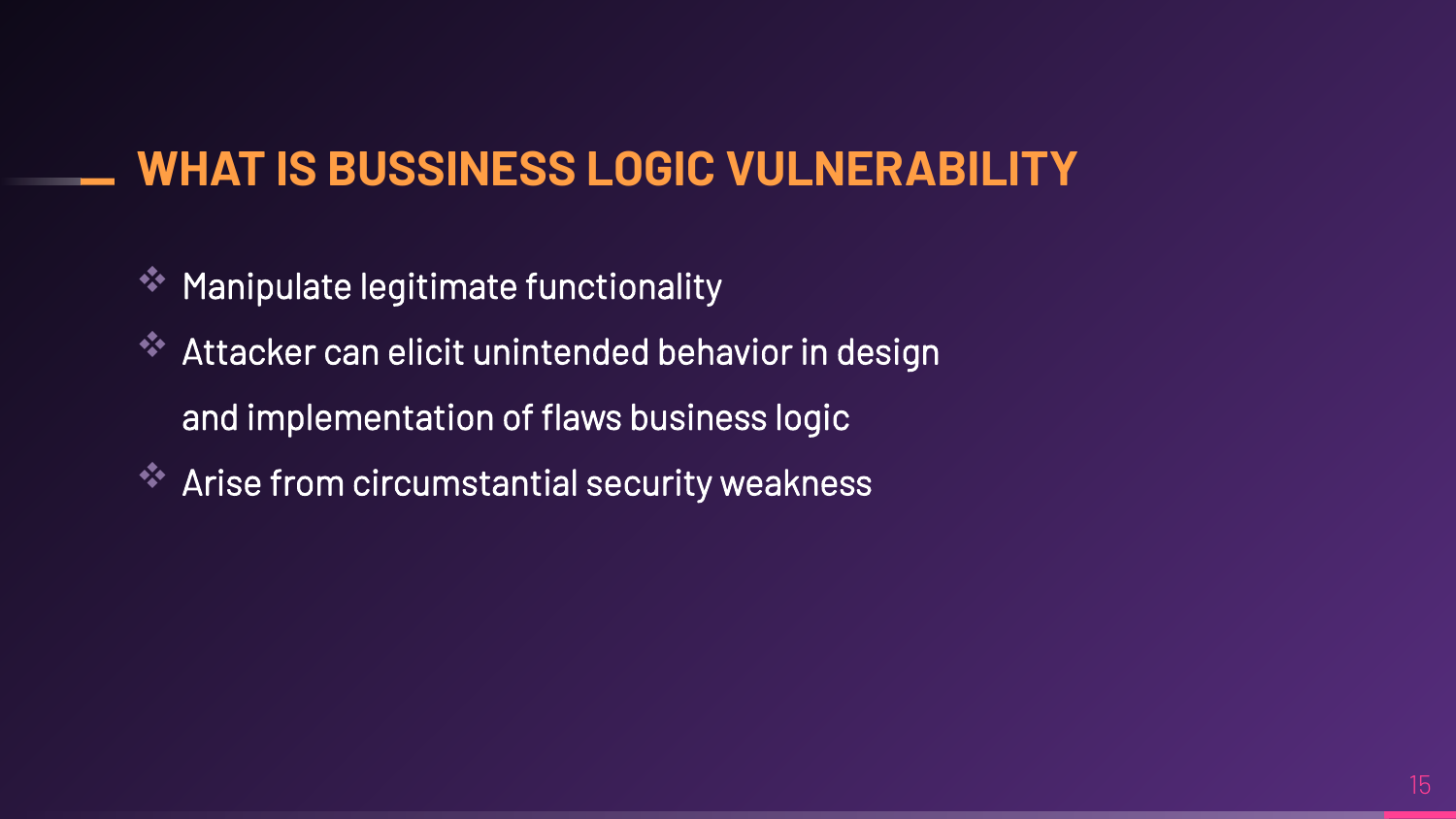

# WHAT IS BUSSINESS LOGIC VULNERABILITY
Manipulate legitimate functionality
Attacker can elicit unintended behavior in design and implementation of flaws business logic
Arise from circumstantial security weakness
15